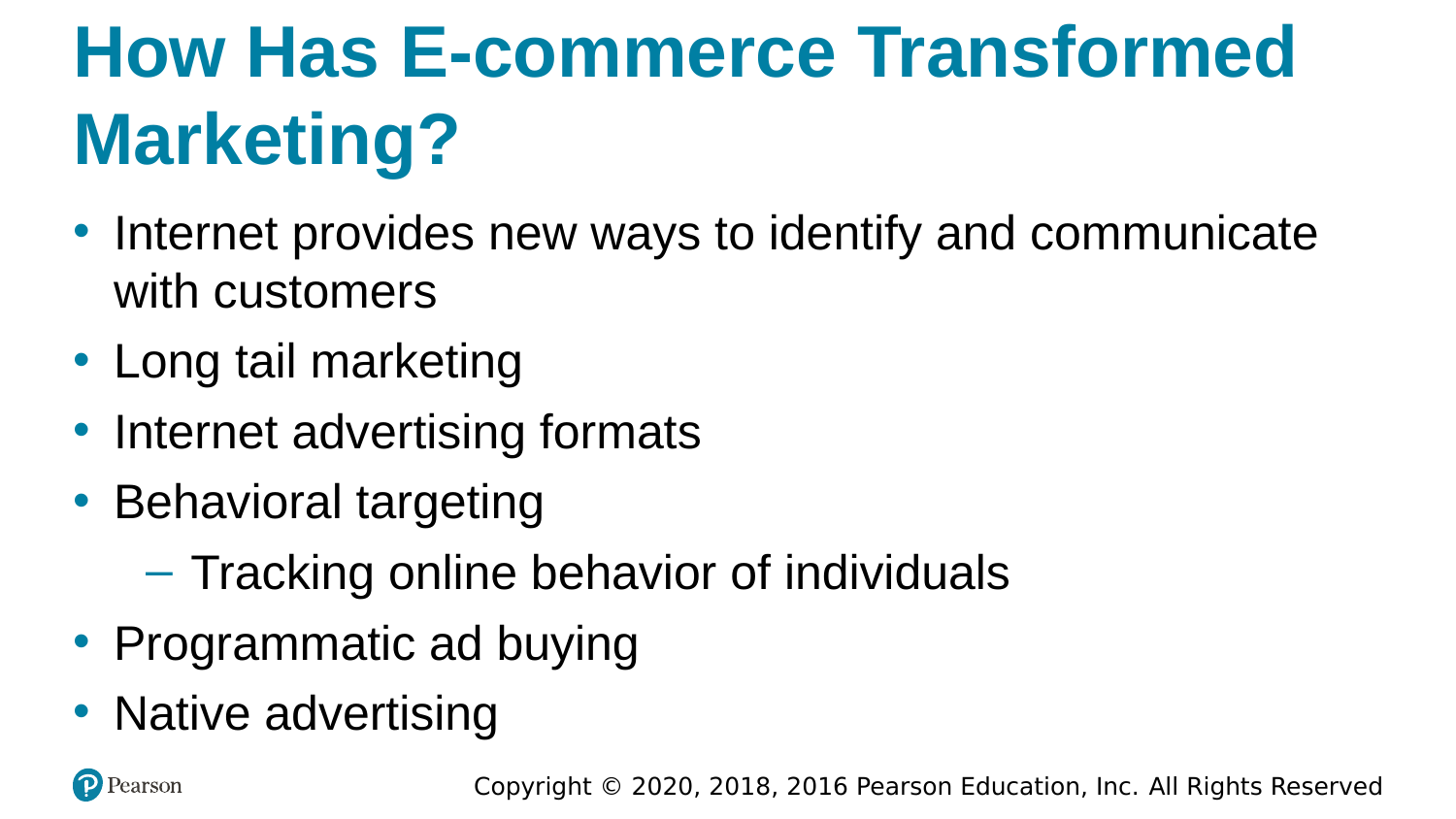

# How Has E-commerce Transformed Marketing?
Internet provides new ways to identify and communicate with customers
Long tail marketing
Internet advertising formats
Behavioral targeting
Tracking online behavior of individuals
Programmatic ad buying
Native advertising